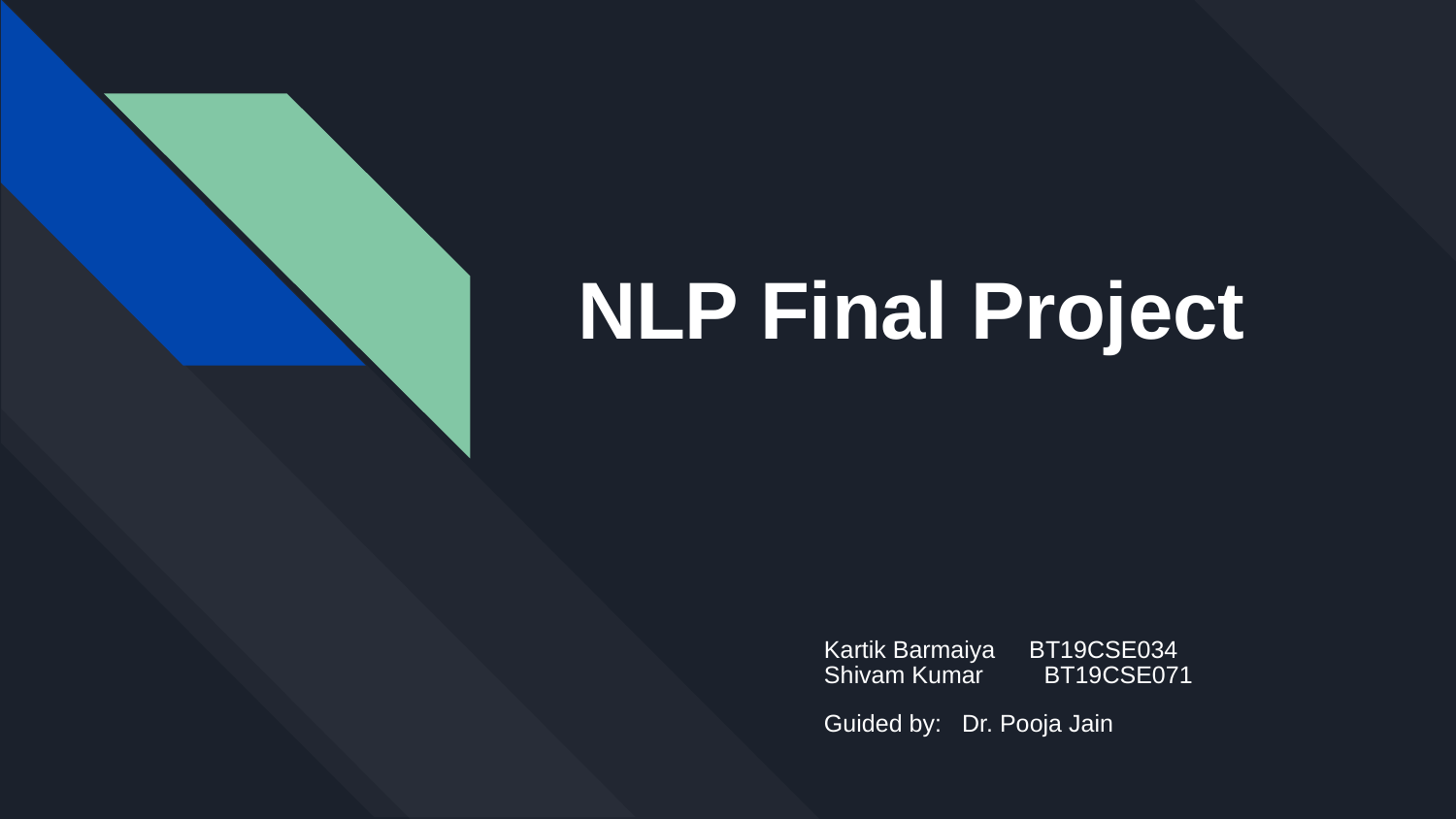

# NLP Final Project
Kartik Barmaiya     BT19CSE034
Shivam Kumar         BT19CSE071

Guided by:   Dr. Pooja Jain